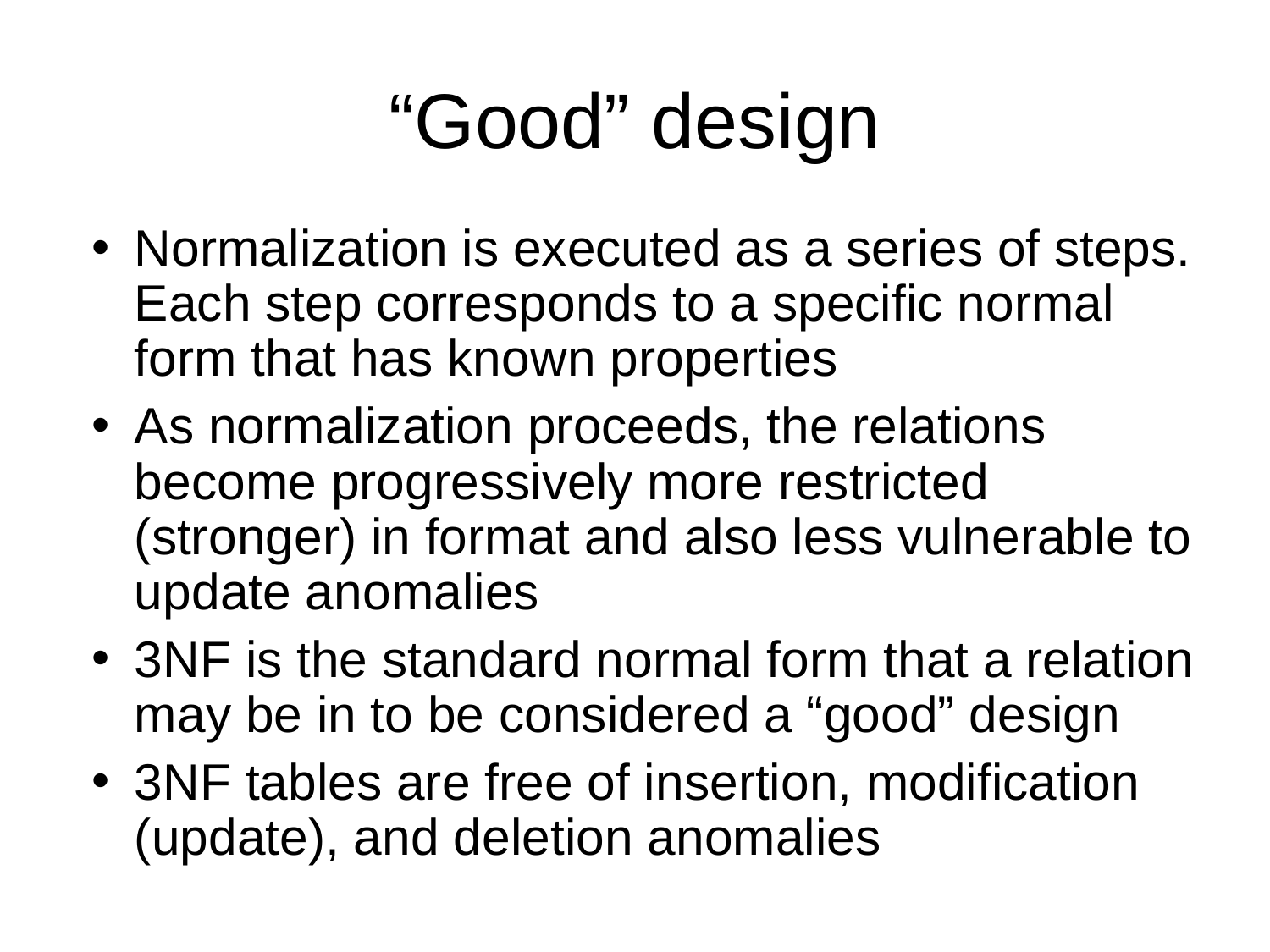

“Good” design
Normalization is executed as a series of steps. Each step corresponds to a specific normal form that has known properties
As normalization proceeds, the relations become progressively more restricted (stronger) in format and also less vulnerable to update anomalies
3NF is the standard normal form that a relation may be in to be considered a “good” design
3NF tables are free of insertion, modification (update), and deletion anomalies